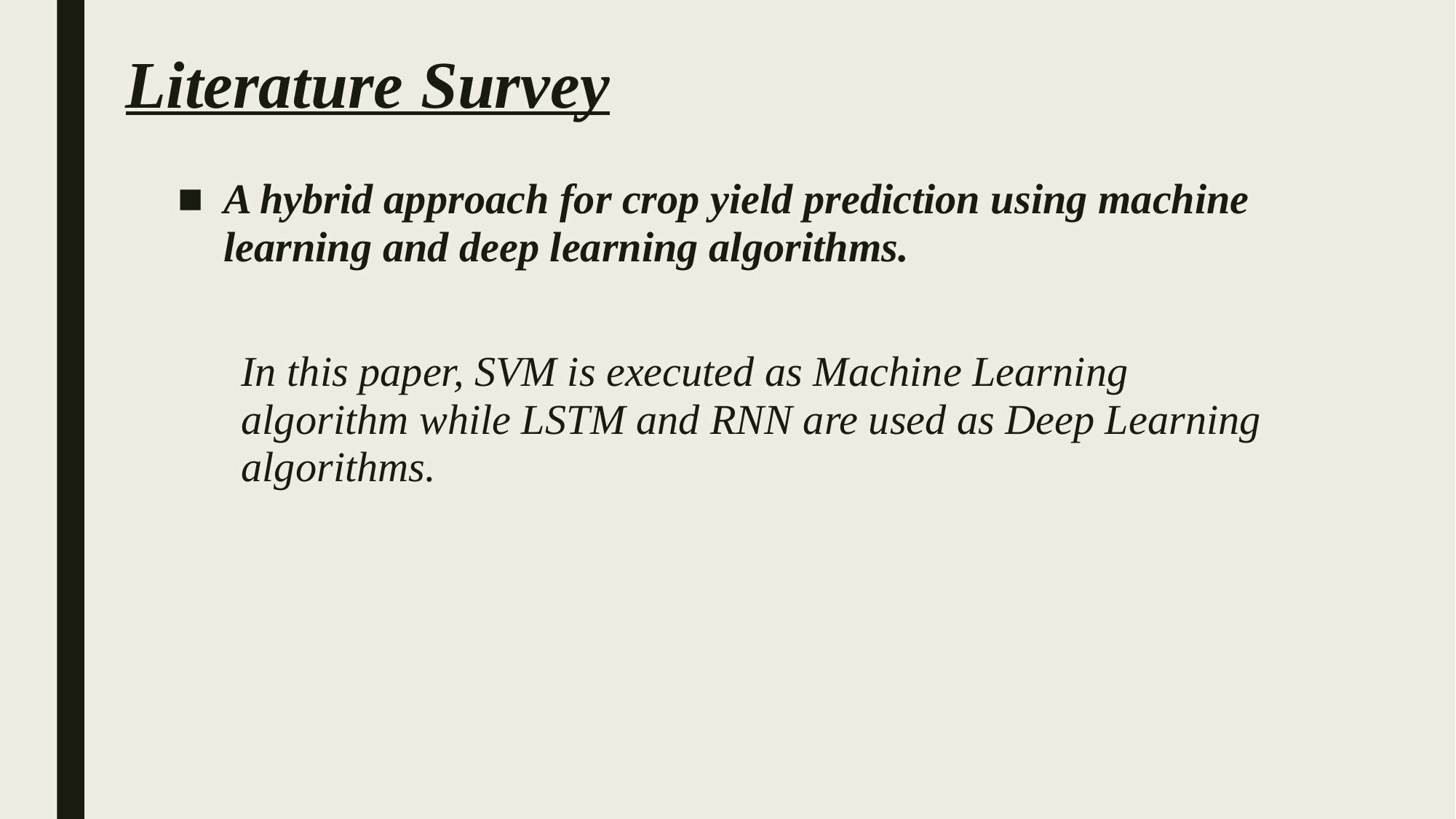

# Literature Survey
A hybrid approach for crop yield prediction using machine learning and deep learning algorithms.

In this paper, SVM is executed as Machine Learning algorithm while LSTM and RNN are used as Deep Learning algorithms.